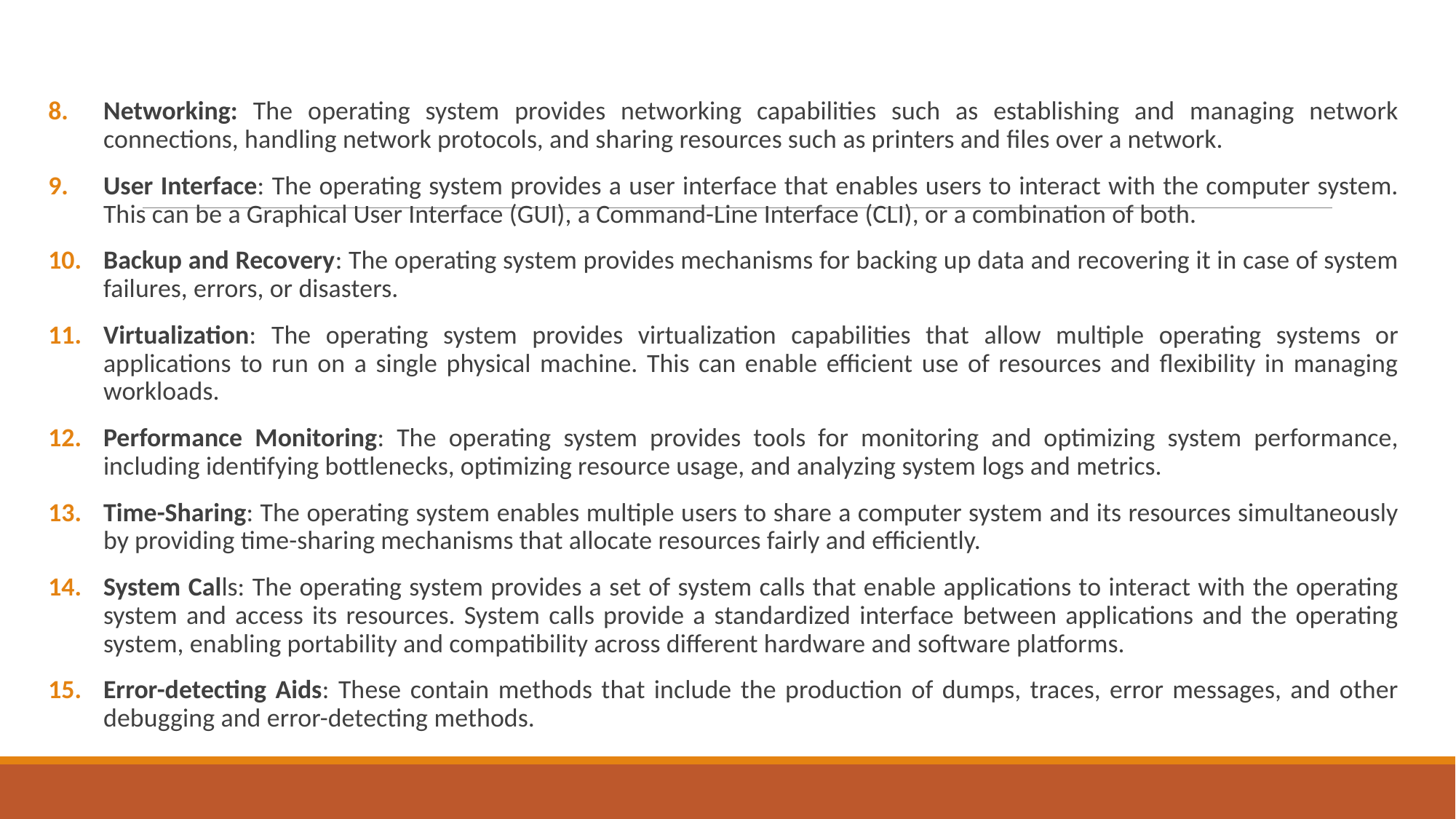

Networking: The operating system provides networking capabilities such as establishing and managing network connections, handling network protocols, and sharing resources such as printers and files over a network.
User Interface: The operating system provides a user interface that enables users to interact with the computer system. This can be a Graphical User Interface (GUI), a Command-Line Interface (CLI), or a combination of both.
Backup and Recovery: The operating system provides mechanisms for backing up data and recovering it in case of system failures, errors, or disasters.
Virtualization: The operating system provides virtualization capabilities that allow multiple operating systems or applications to run on a single physical machine. This can enable efficient use of resources and flexibility in managing workloads.
Performance Monitoring: The operating system provides tools for monitoring and optimizing system performance, including identifying bottlenecks, optimizing resource usage, and analyzing system logs and metrics.
Time-Sharing: The operating system enables multiple users to share a computer system and its resources simultaneously by providing time-sharing mechanisms that allocate resources fairly and efficiently.
System Calls: The operating system provides a set of system calls that enable applications to interact with the operating system and access its resources. System calls provide a standardized interface between applications and the operating system, enabling portability and compatibility across different hardware and software platforms.
Error-detecting Aids: These contain methods that include the production of dumps, traces, error messages, and other debugging and error-detecting methods.